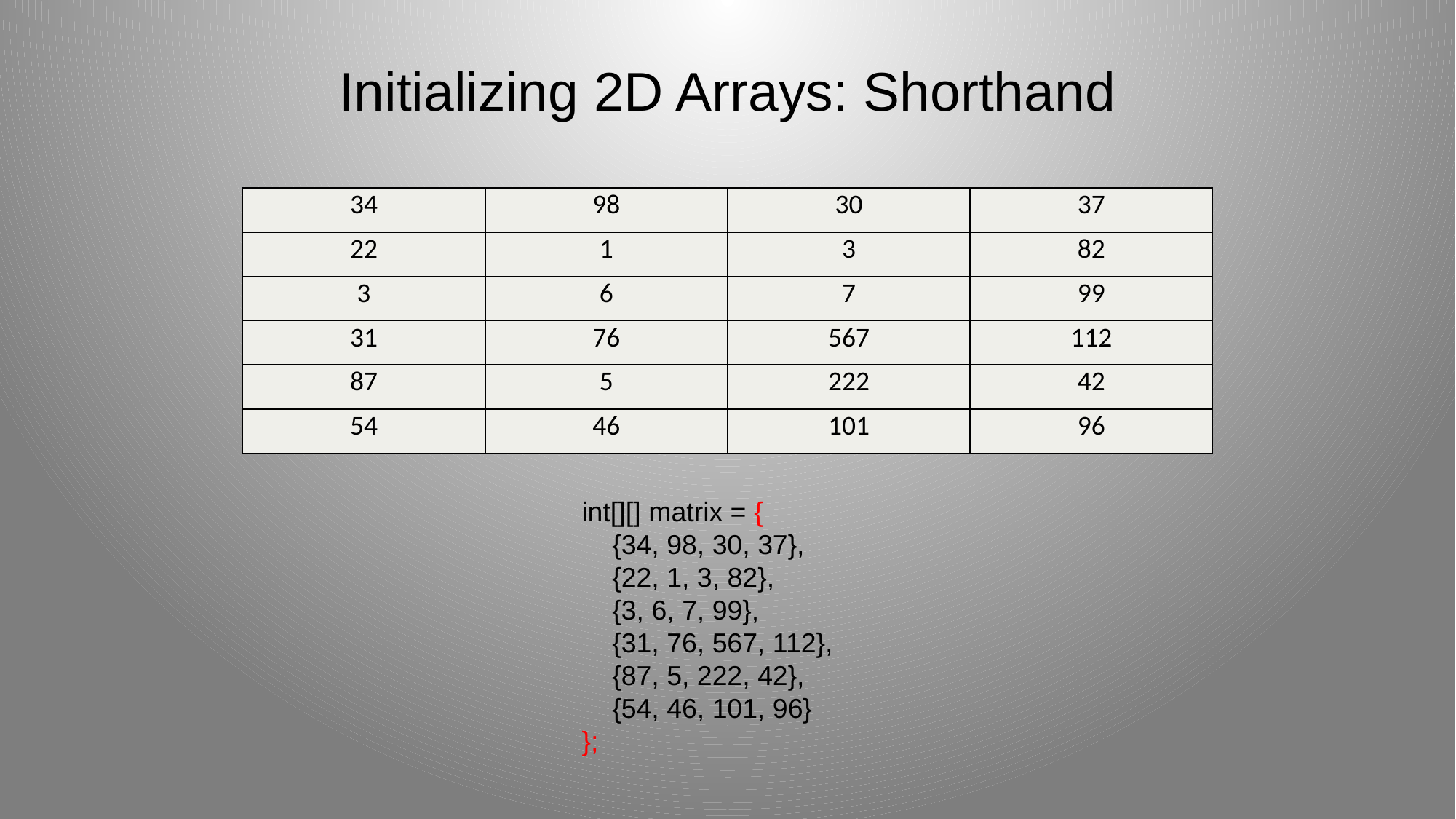

# Initializing 2D Arrays: Shorthand
| 34 | 98 | 30 | 37 |
| --- | --- | --- | --- |
| 22 | 1 | 3 | 82 |
| 3 | 6 | 7 | 99 |
| 31 | 76 | 567 | 112 |
| 87 | 5 | 222 | 42 |
| 54 | 46 | 101 | 96 |
int[][] matrix = {
    {34, 98, 30, 37},
    {22, 1, 3, 82},
    {3, 6, 7, 99},
    {31, 76, 567, 112},
    {87, 5, 222, 42},
    {54, 46, 101, 96}
};